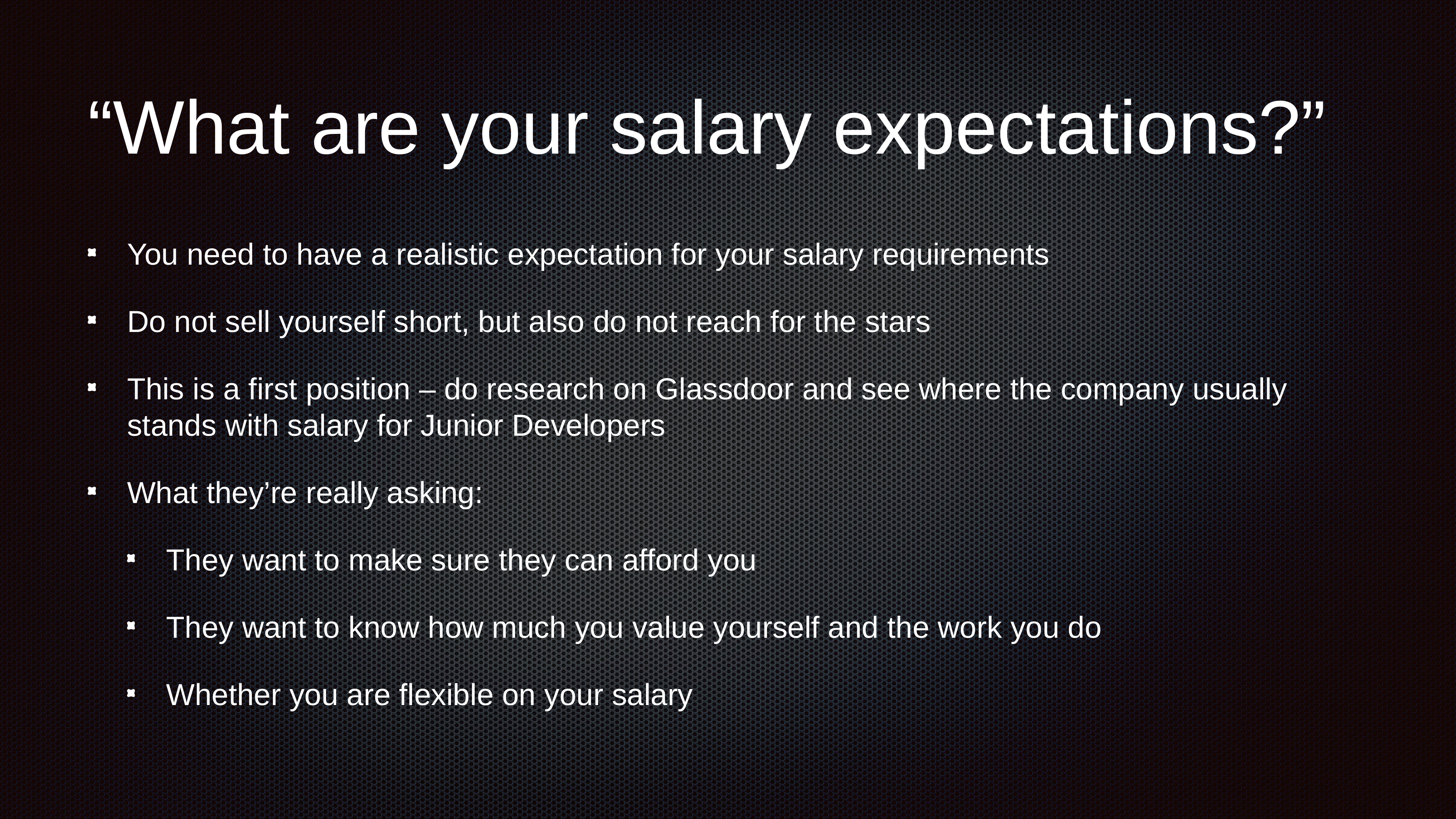

# “What are your salary expectations?”
You need to have a realistic expectation for your salary requirements
Do not sell yourself short, but also do not reach for the stars
This is a first position – do research on Glassdoor and see where the company usually stands with salary for Junior Developers
What they’re really asking:
They want to make sure they can afford you
They want to know how much you value yourself and the work you do
Whether you are flexible on your salary